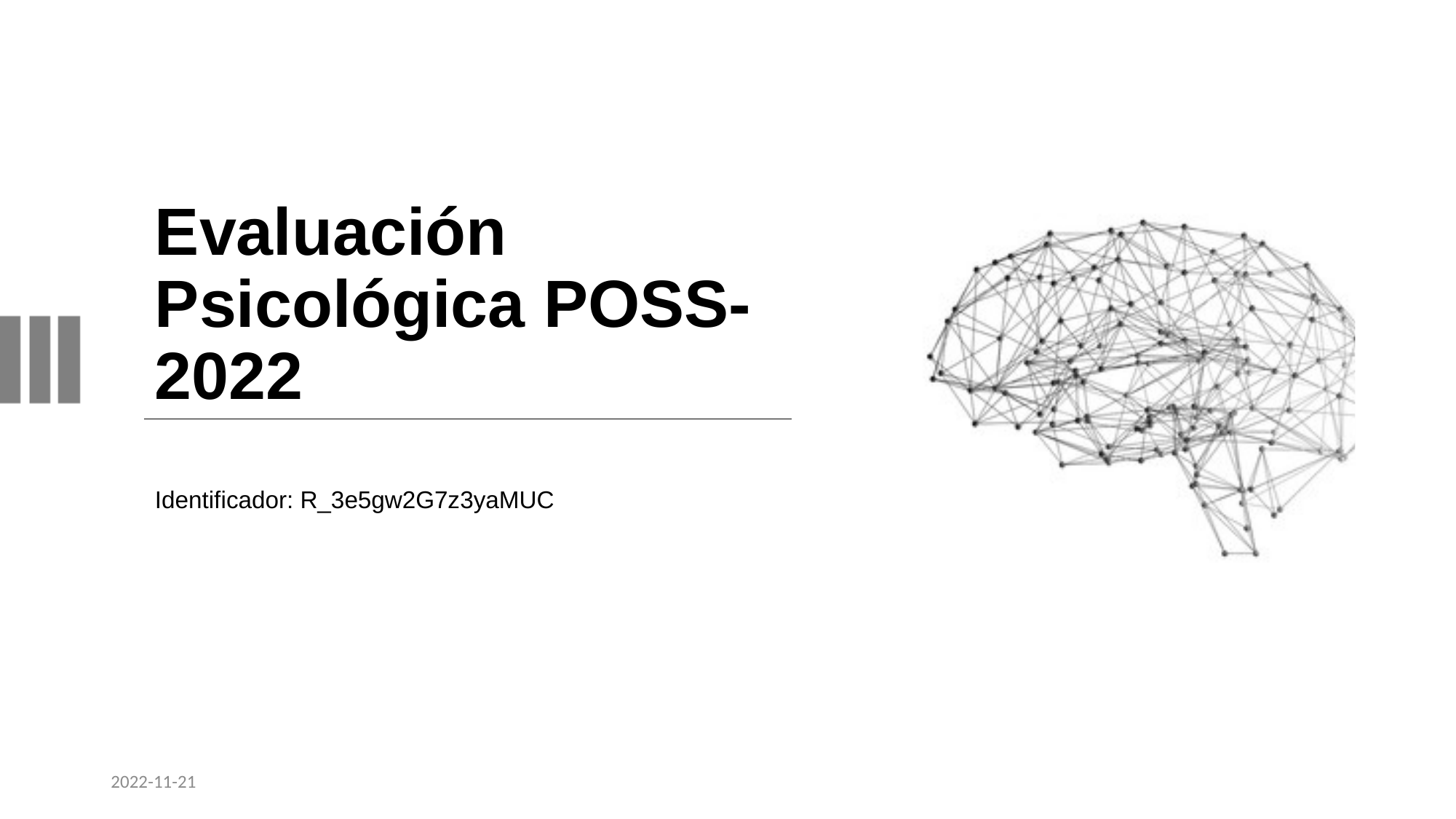

# Evaluación Psicológica POSS-2022
Identificador: R_3e5gw2G7z3yaMUC
2022-11-21